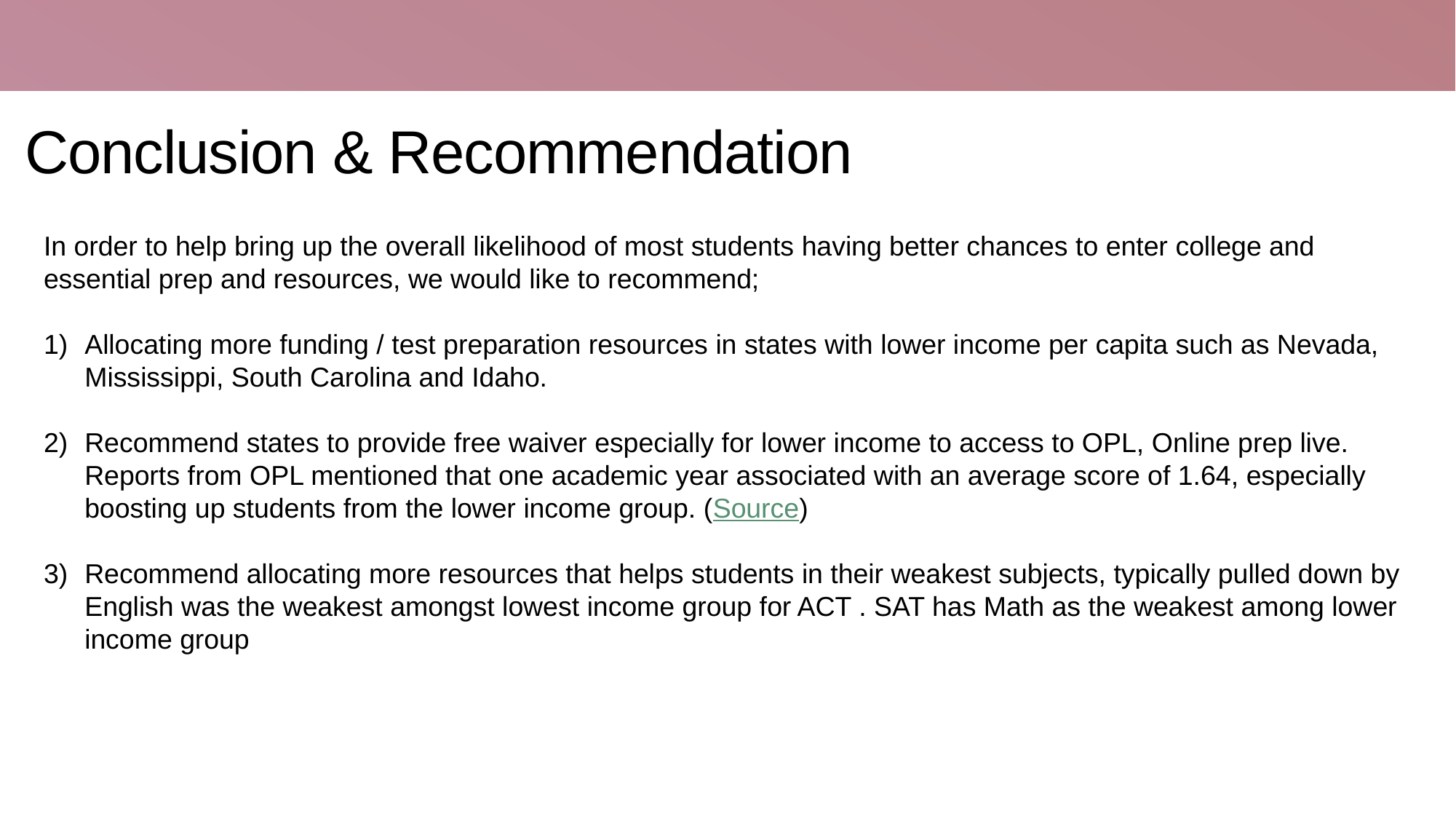

# Conclusion & Recommendation
In order to help bring up the overall likelihood of most students having better chances to enter college and essential prep and resources, we would like to recommend;

Allocating more funding / test preparation resources in states with lower income per capita such as Nevada, Mississippi, South Carolina and Idaho.

Recommend states to provide free waiver especially for lower income to access to OPL, Online prep live. Reports from OPL mentioned that one academic year associated with an average score of 1.64, especially boosting up students from the lower income group. (Source)

Recommend allocating more resources that helps students in their weakest subjects, typically pulled down by English was the weakest amongst lowest income group for ACT . SAT has Math as the weakest among lower income group